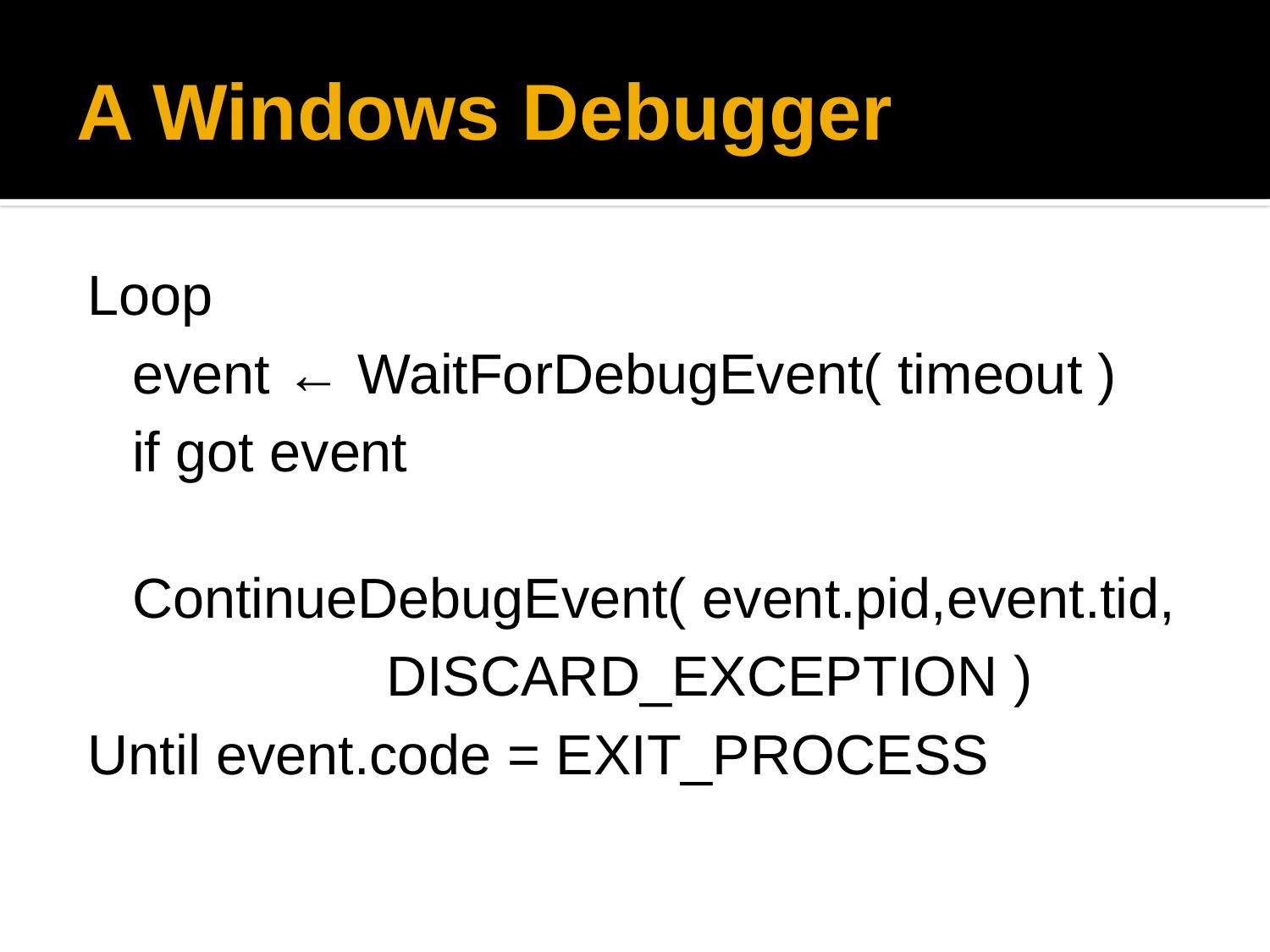

# A Windows Debugger
Loop
	event ← WaitForDebugEvent( timeout )
	if got event
		ContinueDebugEvent( event.pid,event.tid,
			DISCARD_EXCEPTION )
Until event.code = EXIT_PROCESS